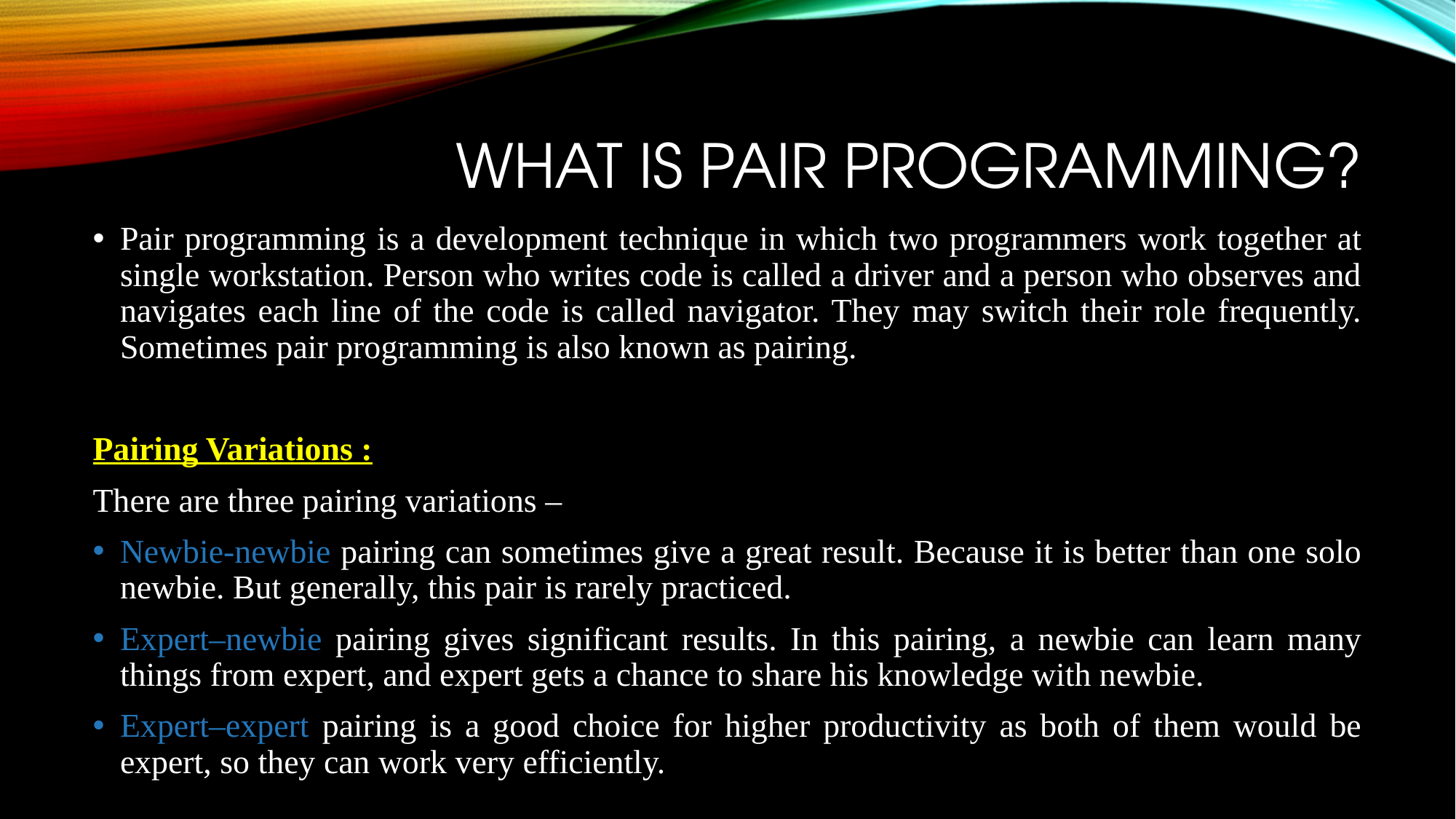

# What is pair programming?
Pair programming is a development technique in which two programmers work together at single workstation. Person who writes code is called a driver and a person who observes and navigates each line of the code is called navigator. They may switch their role frequently. Sometimes pair programming is also known as pairing.

Pairing Variations :
There are three pairing variations –
Newbie-newbie pairing can sometimes give a great result. Because it is better than one solo newbie. But generally, this pair is rarely practiced.
Expert–newbie pairing gives significant results. In this pairing, a newbie can learn many things from expert, and expert gets a chance to share his knowledge with newbie.
Expert–expert pairing is a good choice for higher productivity as both of them would be expert, so they can work very efficiently.